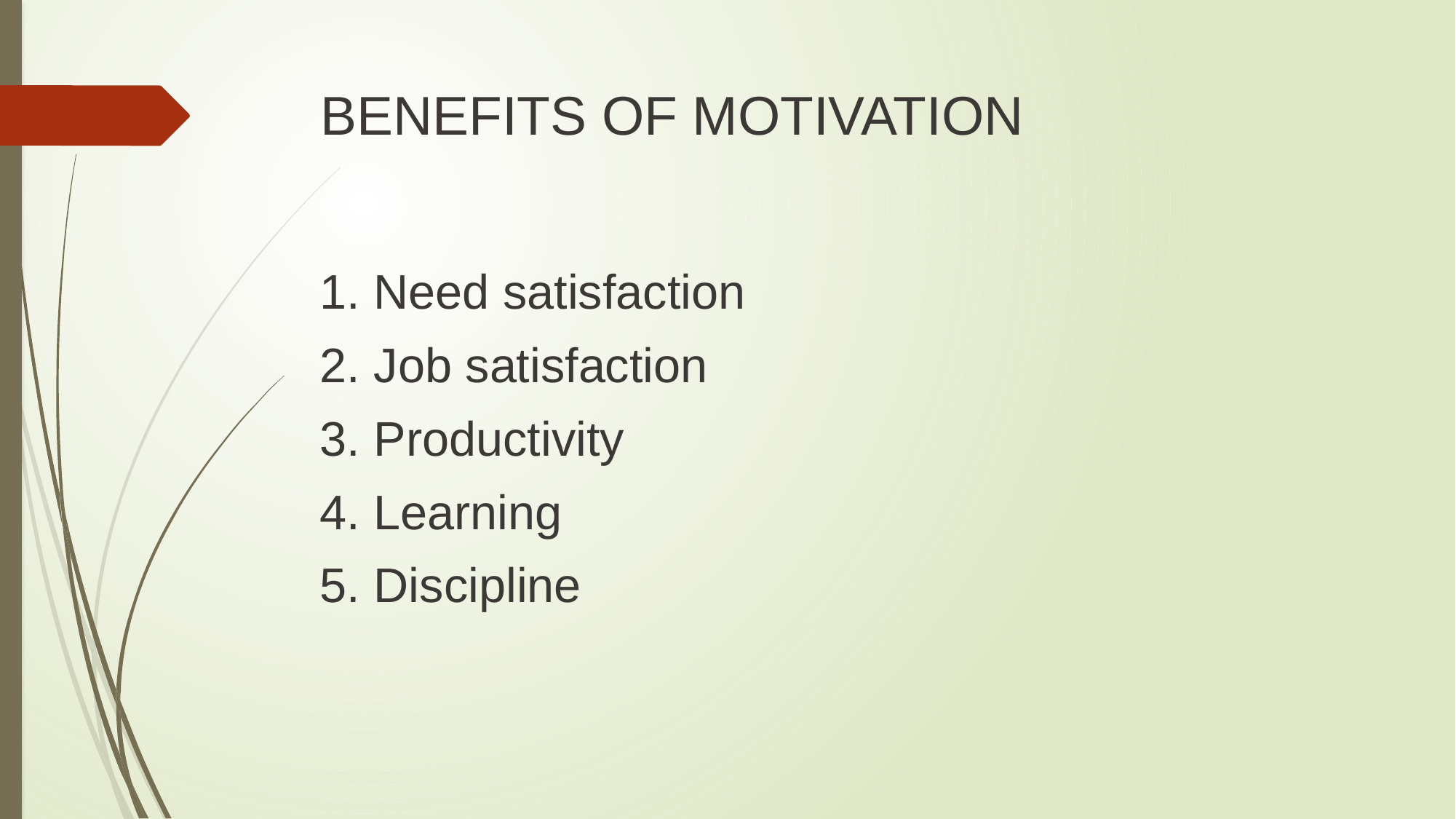

# BENEFITS OF MOTIVATION
1. Need satisfaction
2. Job satisfaction
3. Productivity
4. Learning
5. Discipline